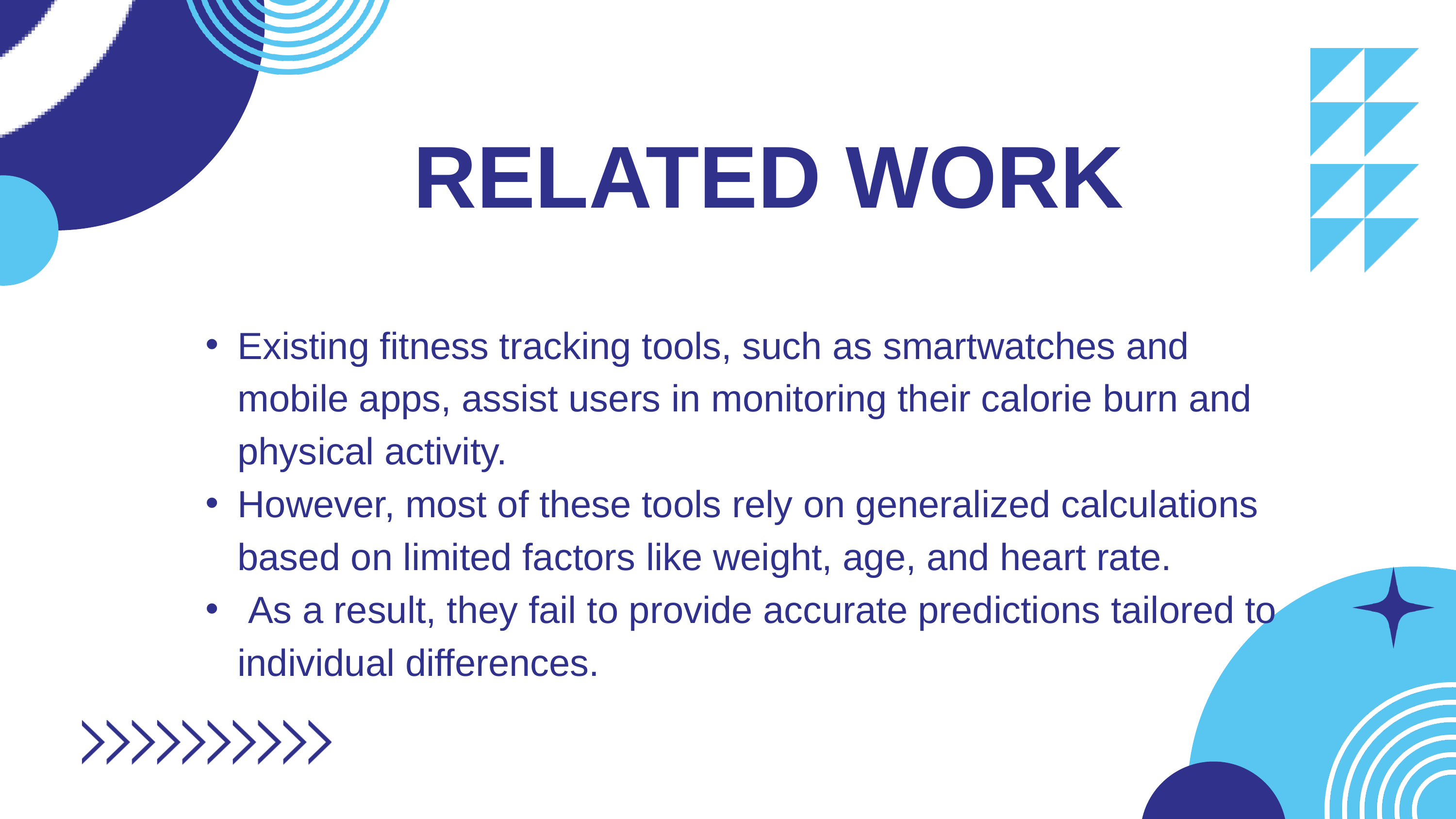

RELATED WORK

Existing fitness tracking tools, such as smartwatches and mobile apps, assist users in monitoring their calorie burn and physical activity.
However, most of these tools rely on generalized calculations based on limited factors like weight, age, and heart rate.
 As a result, they fail to provide accurate predictions tailored to individual differences.